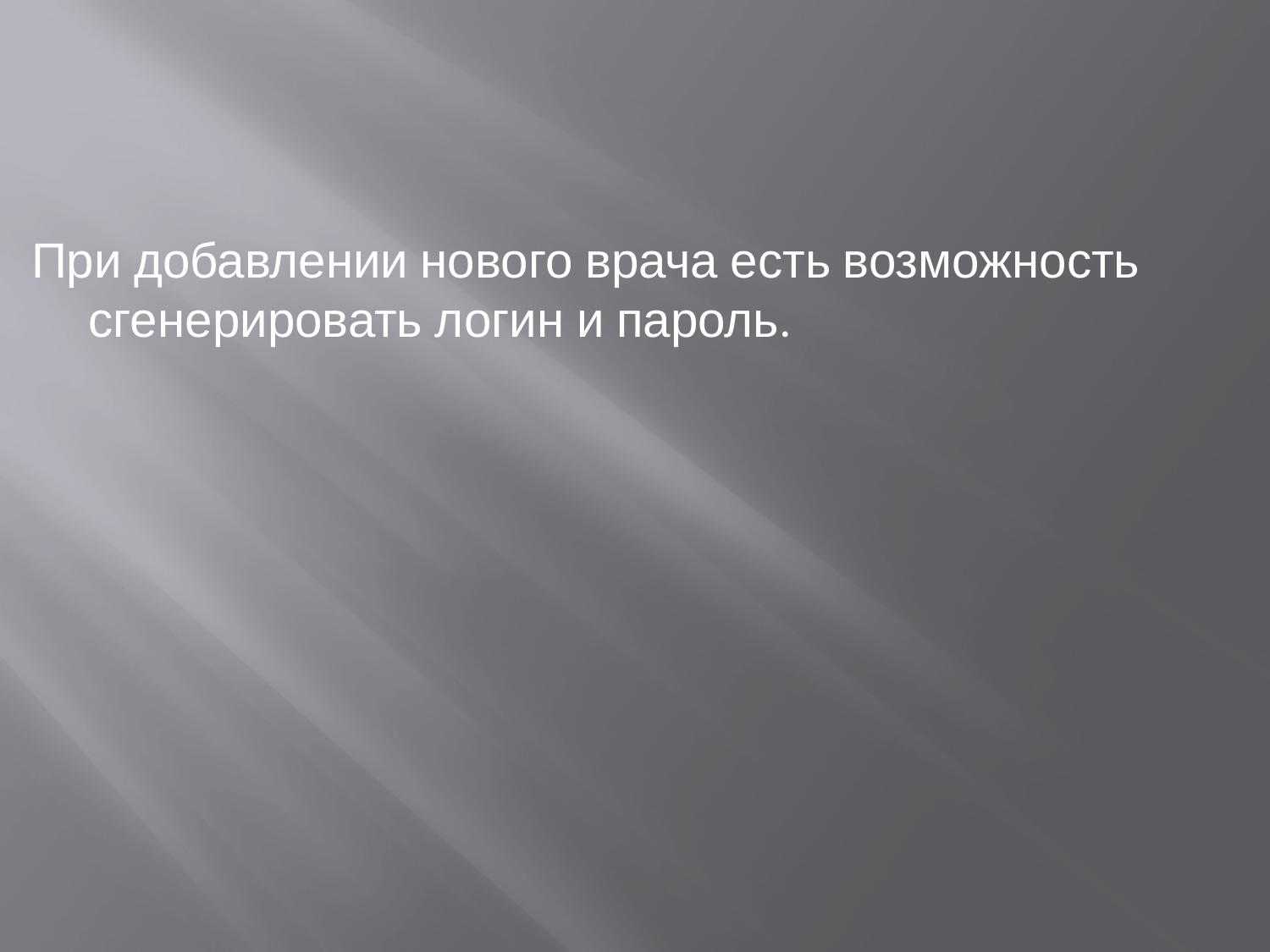

#
При добавлении нового врача есть возможность сгенерировать логин и пароль.